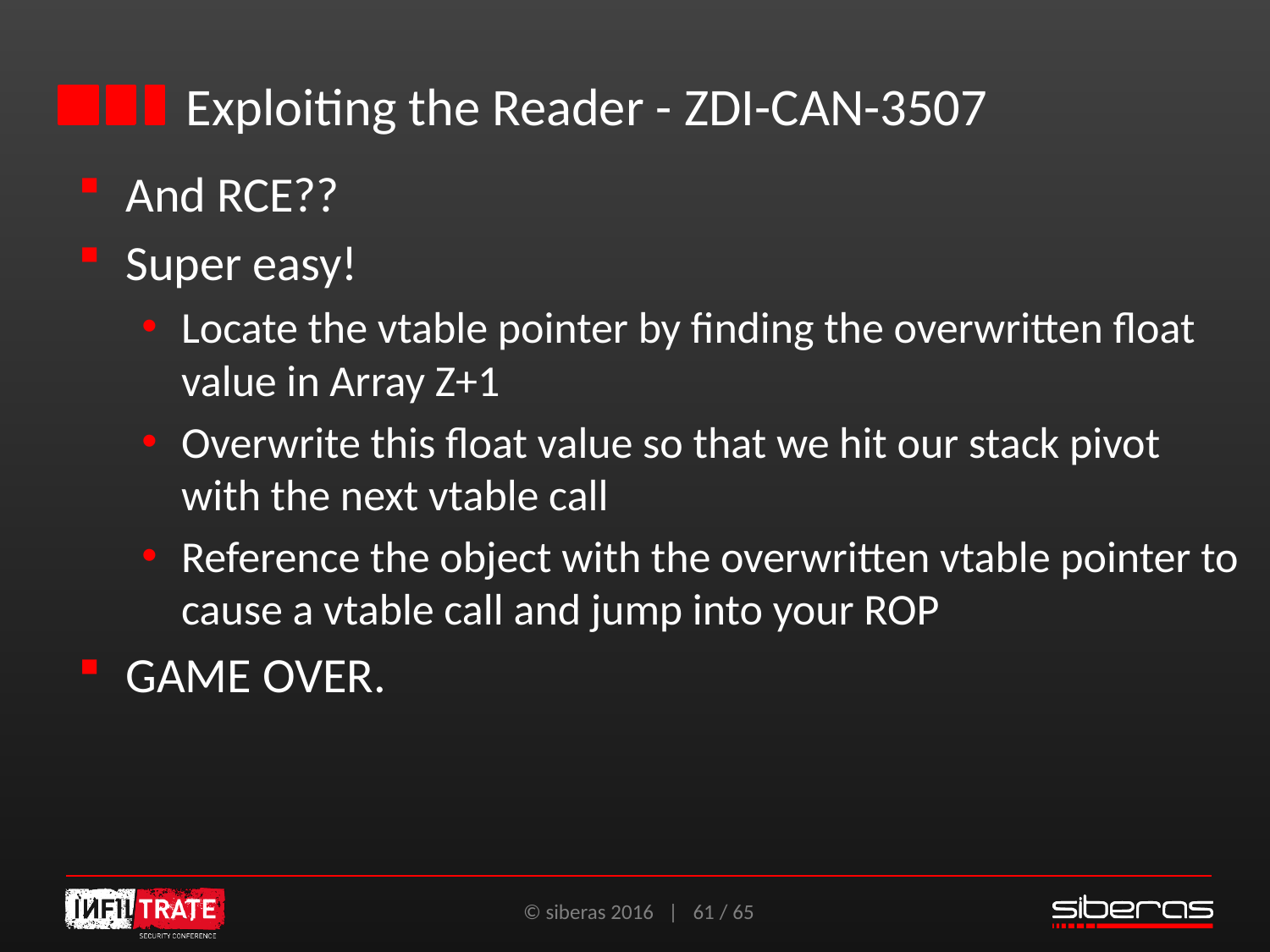

# Exploiting the Reader - ZDI-CAN-3507
And RCE??
Super easy!
Locate the vtable pointer by finding the overwritten float value in Array Z+1
Overwrite this float value so that we hit our stack pivot with the next vtable call
Reference the object with the overwritten vtable pointer to cause a vtable call and jump into your ROP
GAME OVER.